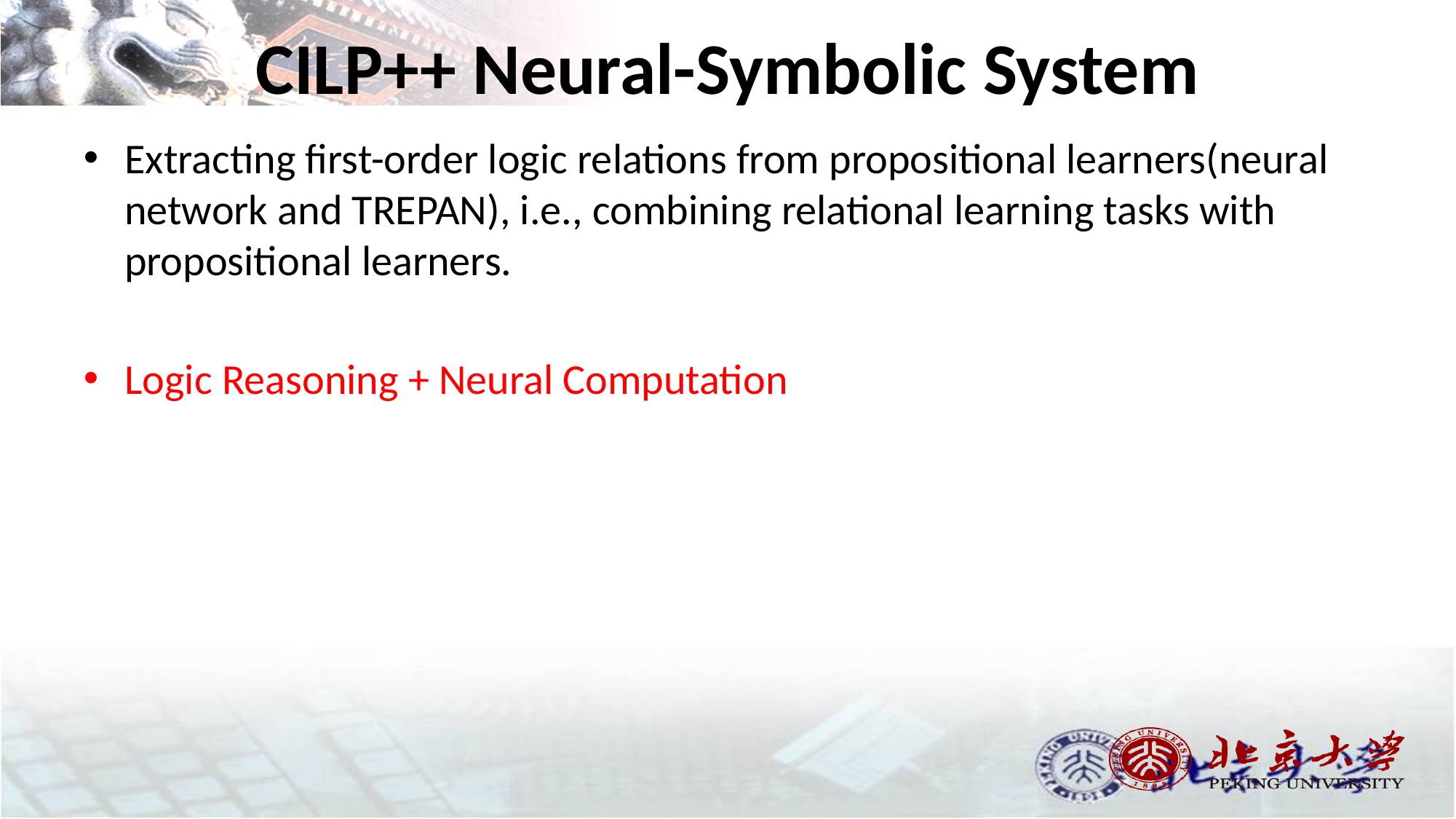

# CILP++ Neural-Symbolic System
Extracting first-order logic relations from propositional learners(neural network and TREPAN), i.e., combining relational learning tasks with propositional learners.

Logic Reasoning + Neural Computation